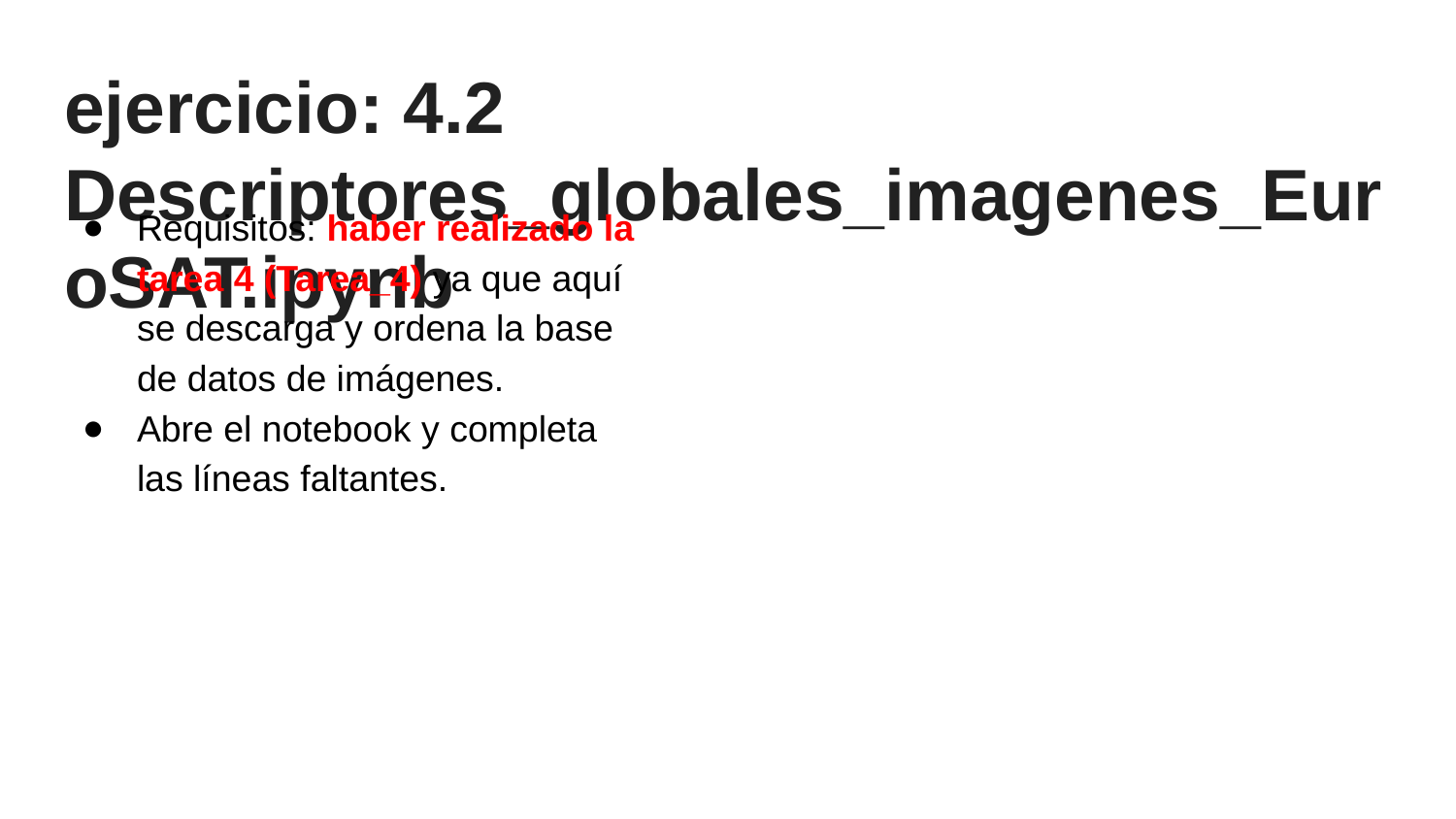

# ejercicio: 4.2 Descriptores_globales_imagenes_EuroSAT.ipynb
Requisitos: haber realizado la tarea 4 (Tarea_4) ya que aquí se descarga y ordena la base de datos de imágenes.
Abre el notebook y completa las líneas faltantes.